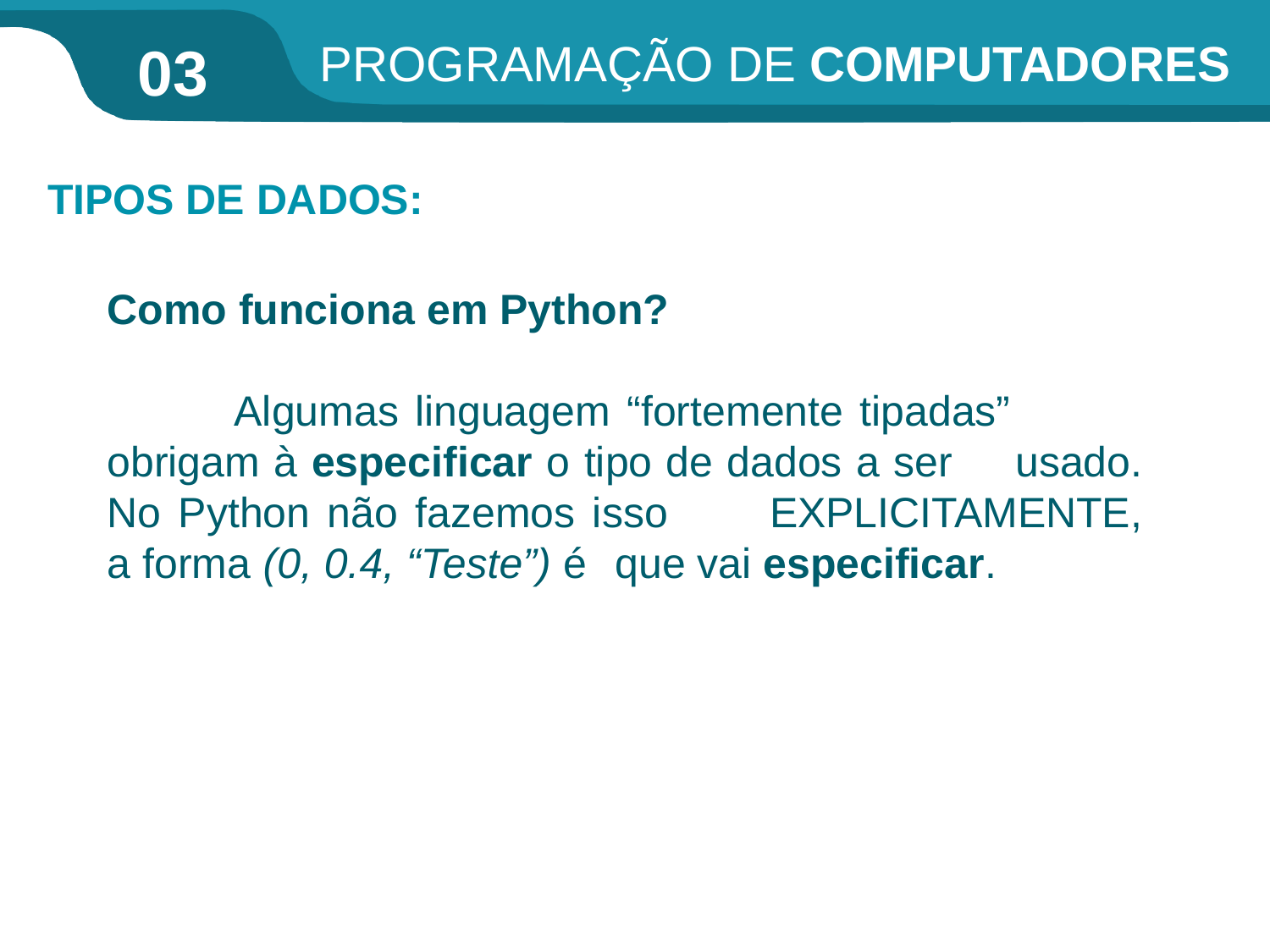

PROGRAMAÇÃO DE COMPUTADORES
03
TIPOS DE DADOS:
Como funciona em Python?

	Algumas linguagem “fortemente tipadas” 	obrigam à especificar o tipo de dados a ser 	usado. No Python não fazemos isso 	EXPLICITAMENTE, a forma (0, 0.4, “Teste”) é 	que vai especificar.